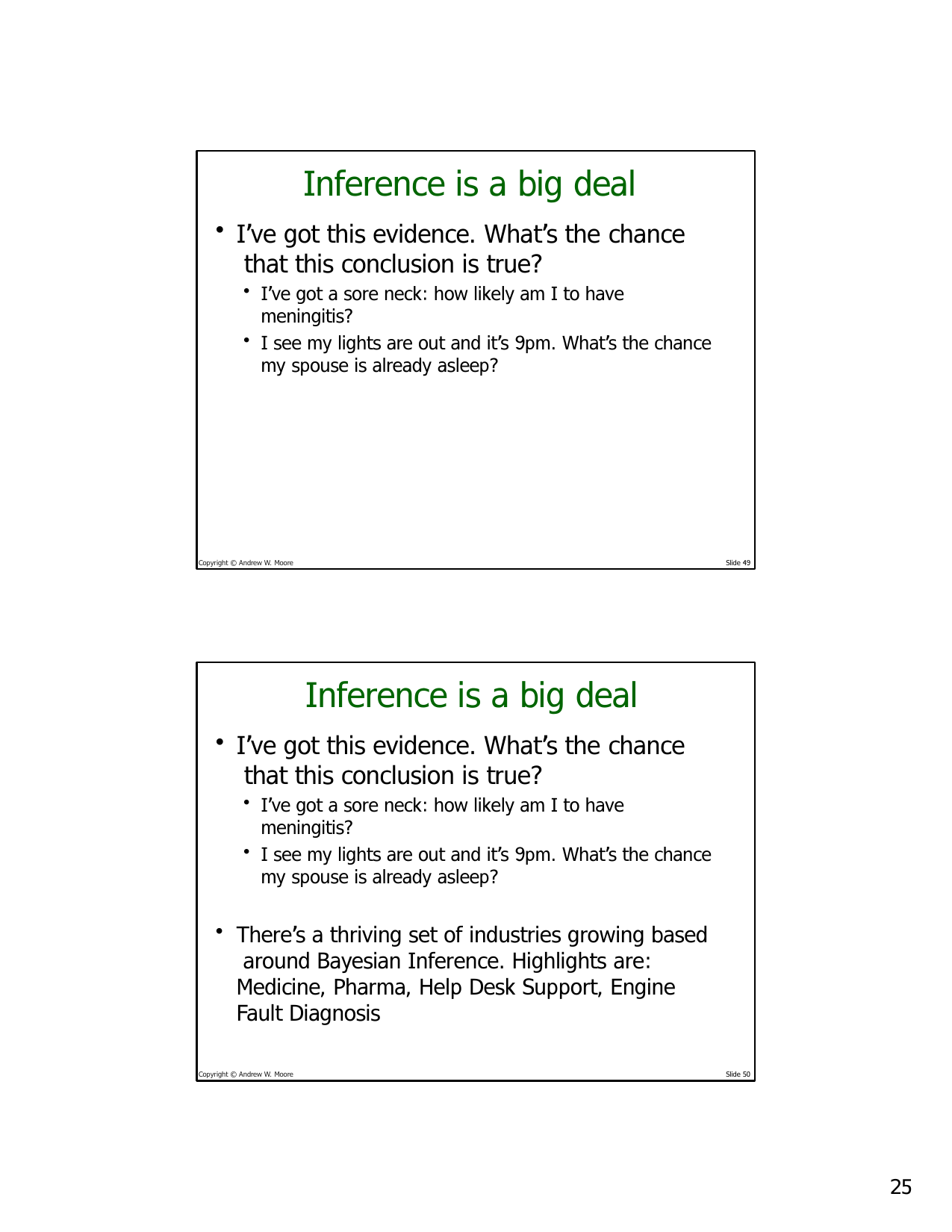

# Inference is a big deal
I’ve got this evidence. What’s the chance  that this conclusion is true?
I’ve got a sore neck: how likely am I to have meningitis?
I see my lights are out and it’s 9pm. What’s the chance  my spouse is already asleep?
Copyright © Andrew W. Moore
Slide 49
Inference is a big deal
I’ve got this evidence. What’s the chance  that this conclusion is true?
I’ve got a sore neck: how likely am I to have meningitis?
I see my lights are out and it’s 9pm. What’s the chance  my spouse is already asleep?

There’s a thriving set of industries growing based  around Bayesian Inference. Highlights are:  Medicine, Pharma, Help Desk Support, Engine  Fault Diagnosis

Copyright © Andrew W. Moore
Slide 50
25